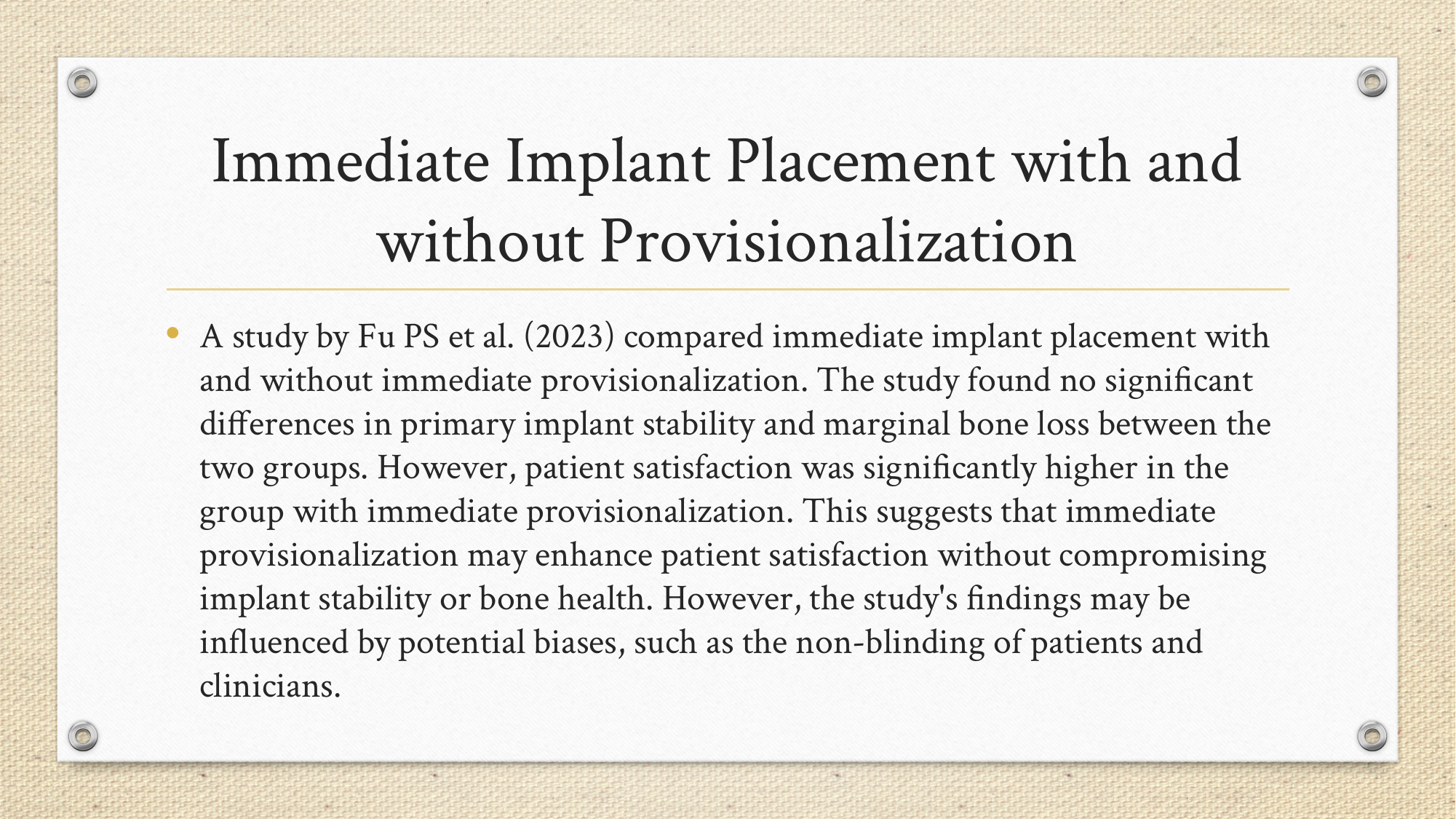

# Immediate Implant Placement with and without Provisionalization
A study by Fu PS et al. (2023) compared immediate implant placement with and without immediate provisionalization. The study found no significant differences in primary implant stability and marginal bone loss between the two groups. However, patient satisfaction was significantly higher in the group with immediate provisionalization. This suggests that immediate provisionalization may enhance patient satisfaction without compromising implant stability or bone health. However, the study's findings may be influenced by potential biases, such as the non-blinding of patients and clinicians.